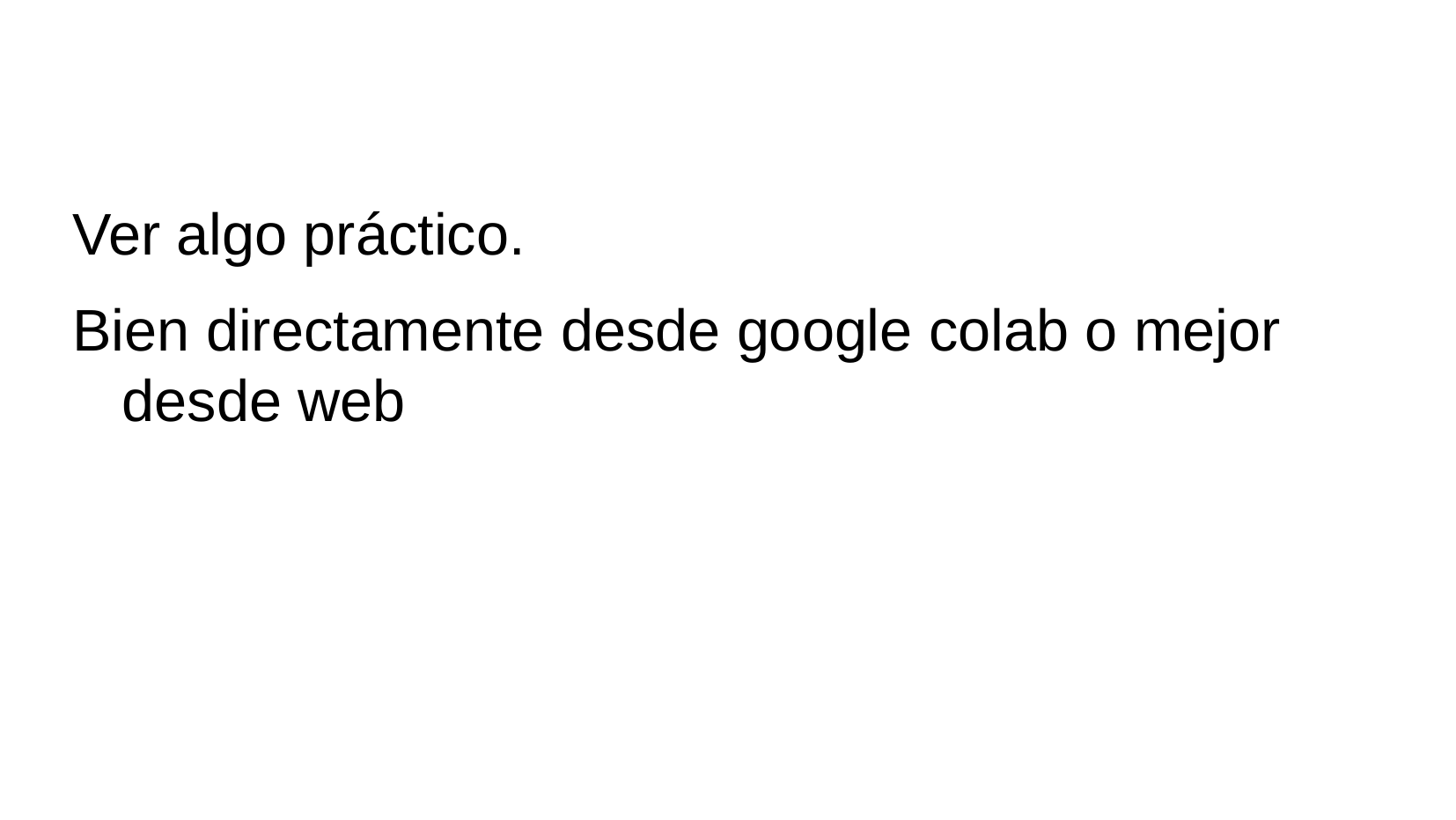

Ver algo práctico.
Bien directamente desde google colab o mejor desde web